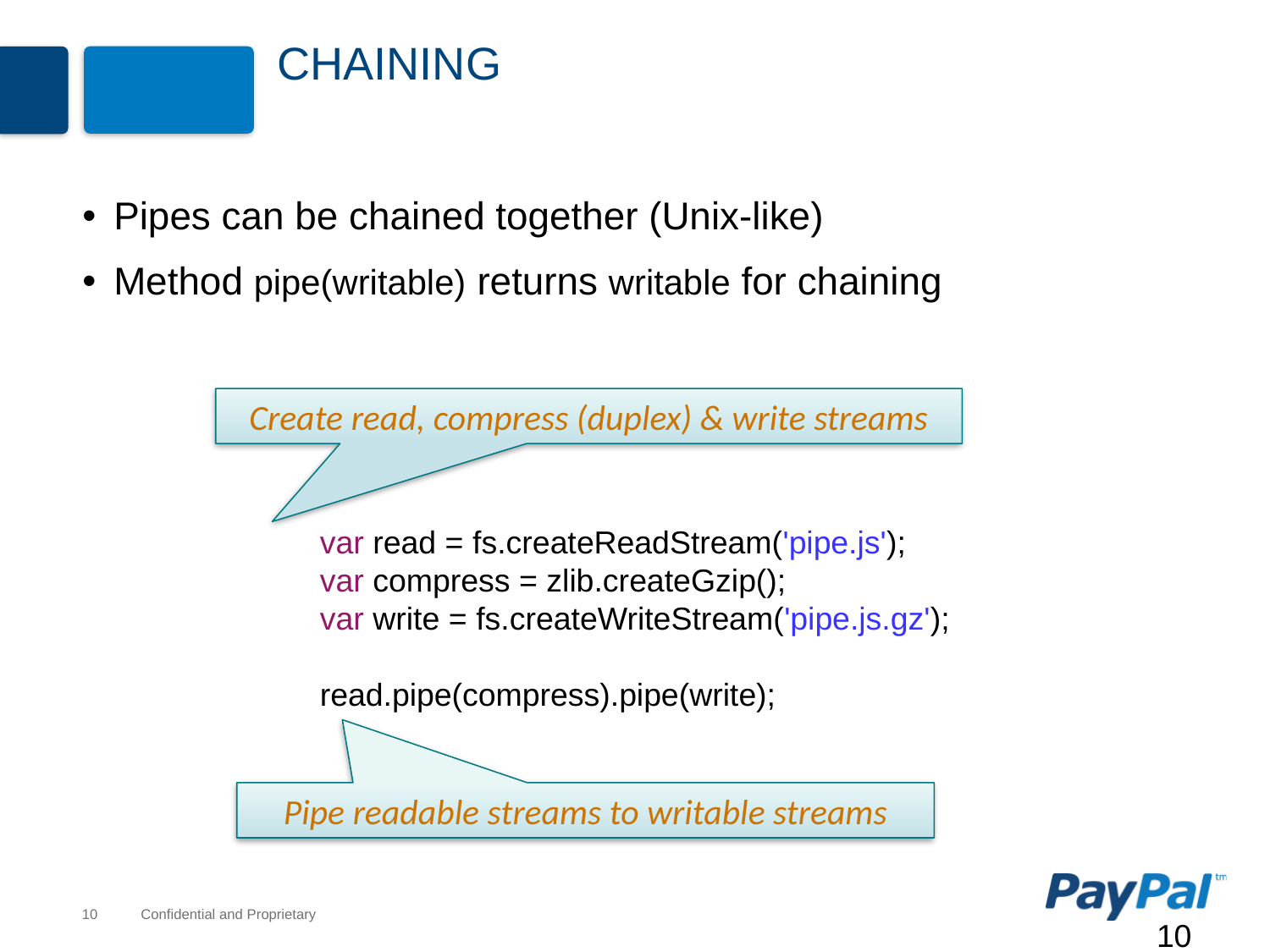

# Chaining
Pipes can be chained together (Unix-like)
Method pipe(writable) returns writable for chaining
Create read, compress (duplex) & write streams
var read = fs.createReadStream('pipe.js');
var compress = zlib.createGzip();
var write = fs.createWriteStream('pipe.js.gz');

read.pipe(compress).pipe(write);
Pipe readable streams to writable streams
10